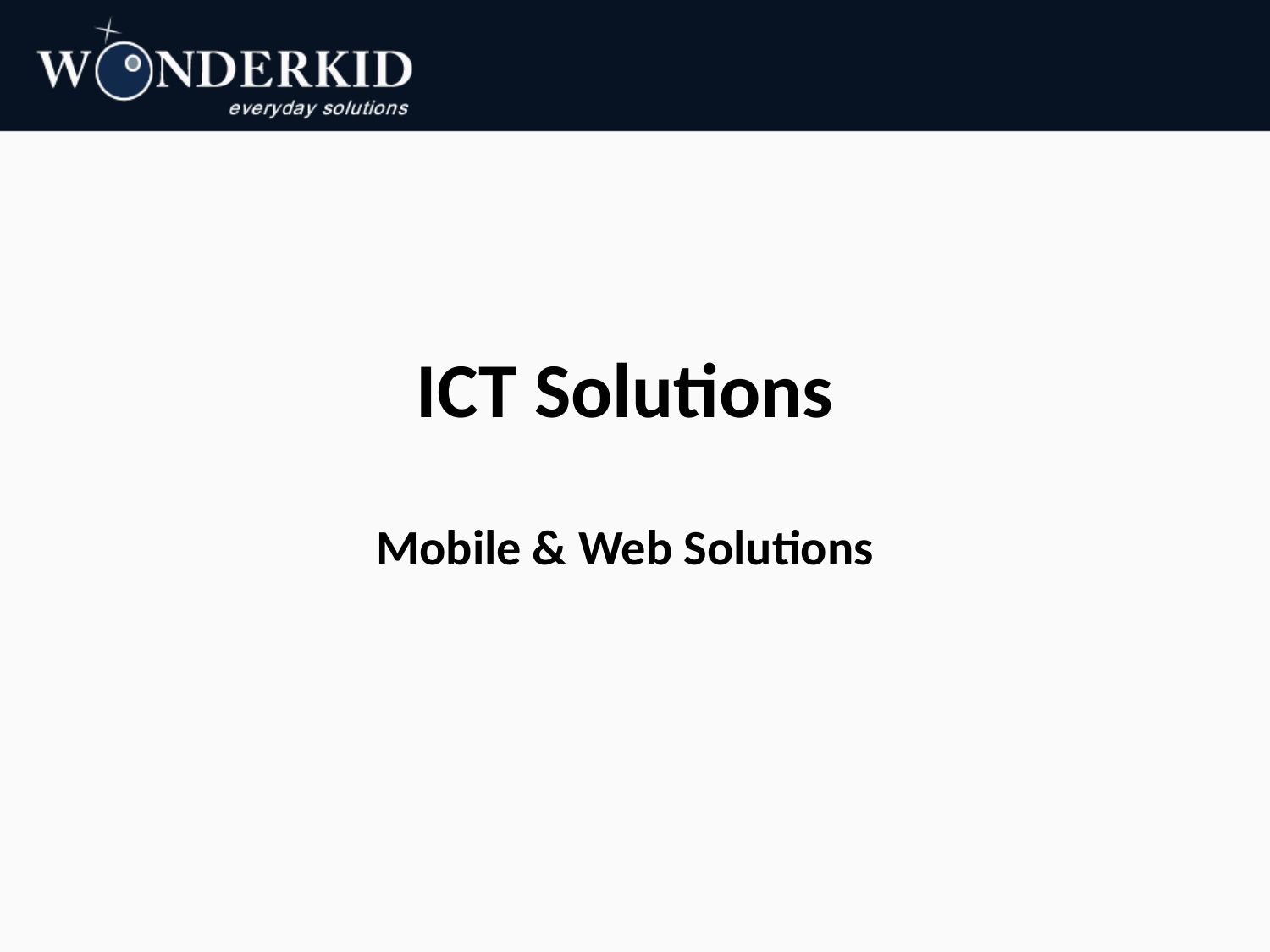

# ICT Solutions
Mobile & Web Solutions